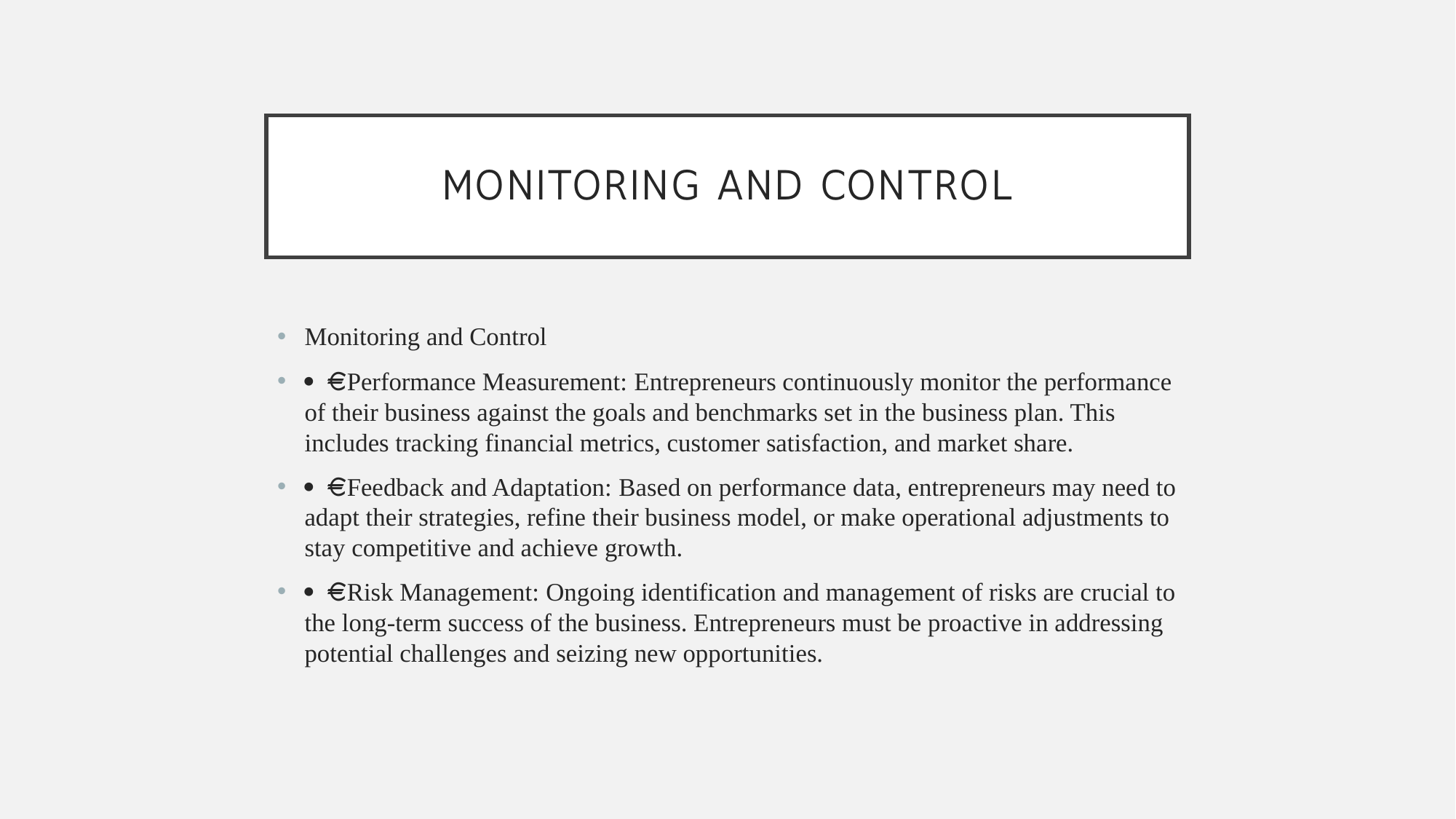

# Monitoring and control
Monitoring and Control
•  Performance Measurement: Entrepreneurs continuously monitor the performance of their business against the goals and benchmarks set in the business plan. This includes tracking financial metrics, customer satisfaction, and market share.
•  Feedback and Adaptation: Based on performance data, entrepreneurs may need to adapt their strategies, refine their business model, or make operational adjustments to stay competitive and achieve growth.
•  Risk Management: Ongoing identification and management of risks are crucial to the long-term success of the business. Entrepreneurs must be proactive in addressing potential challenges and seizing new opportunities.